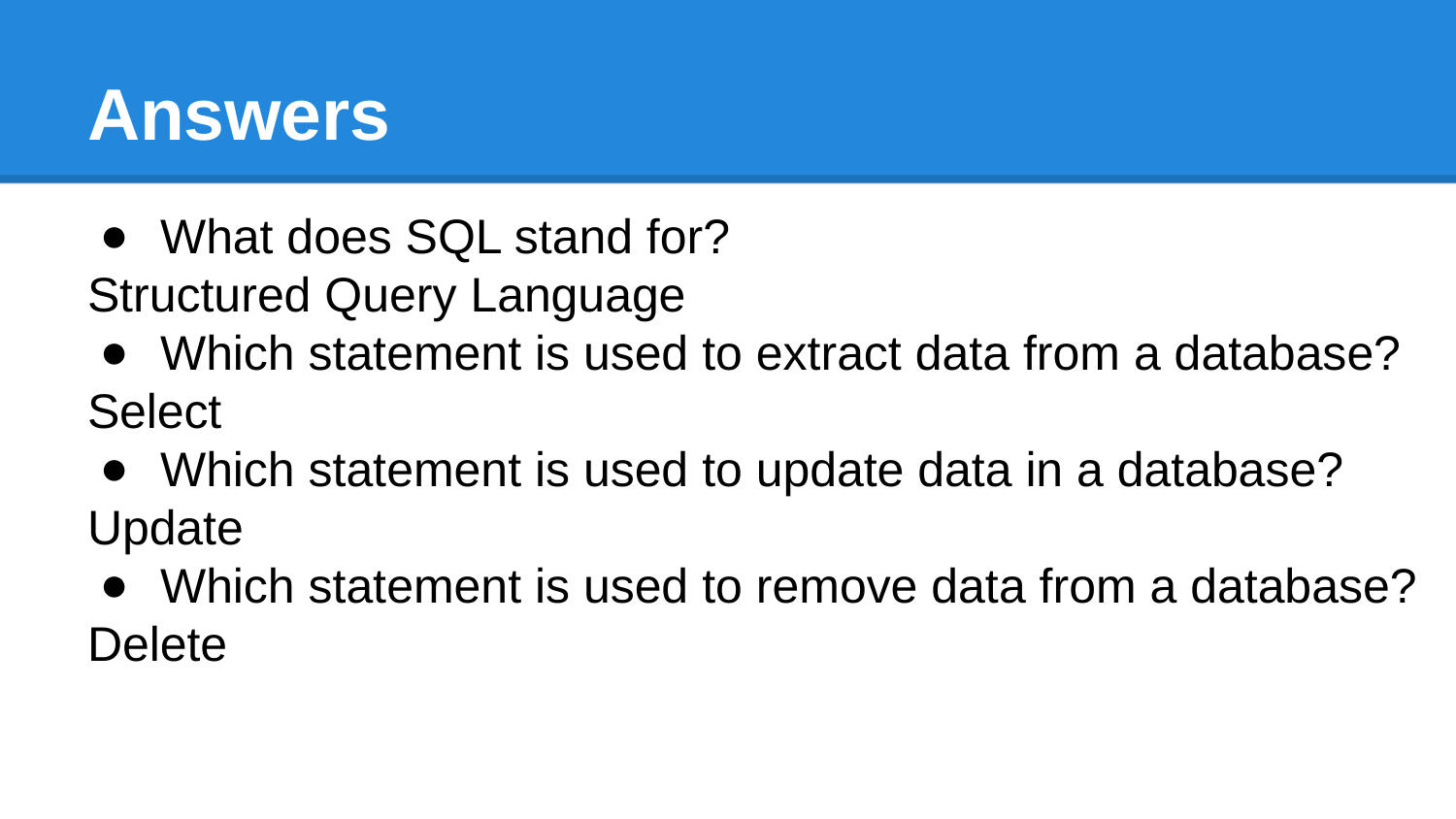

# Answers
What does SQL stand for?
Structured Query Language
Which statement is used to extract data from a database?
Select
Which statement is used to update data in a database?
Update
Which statement is used to remove data from a database?
Delete